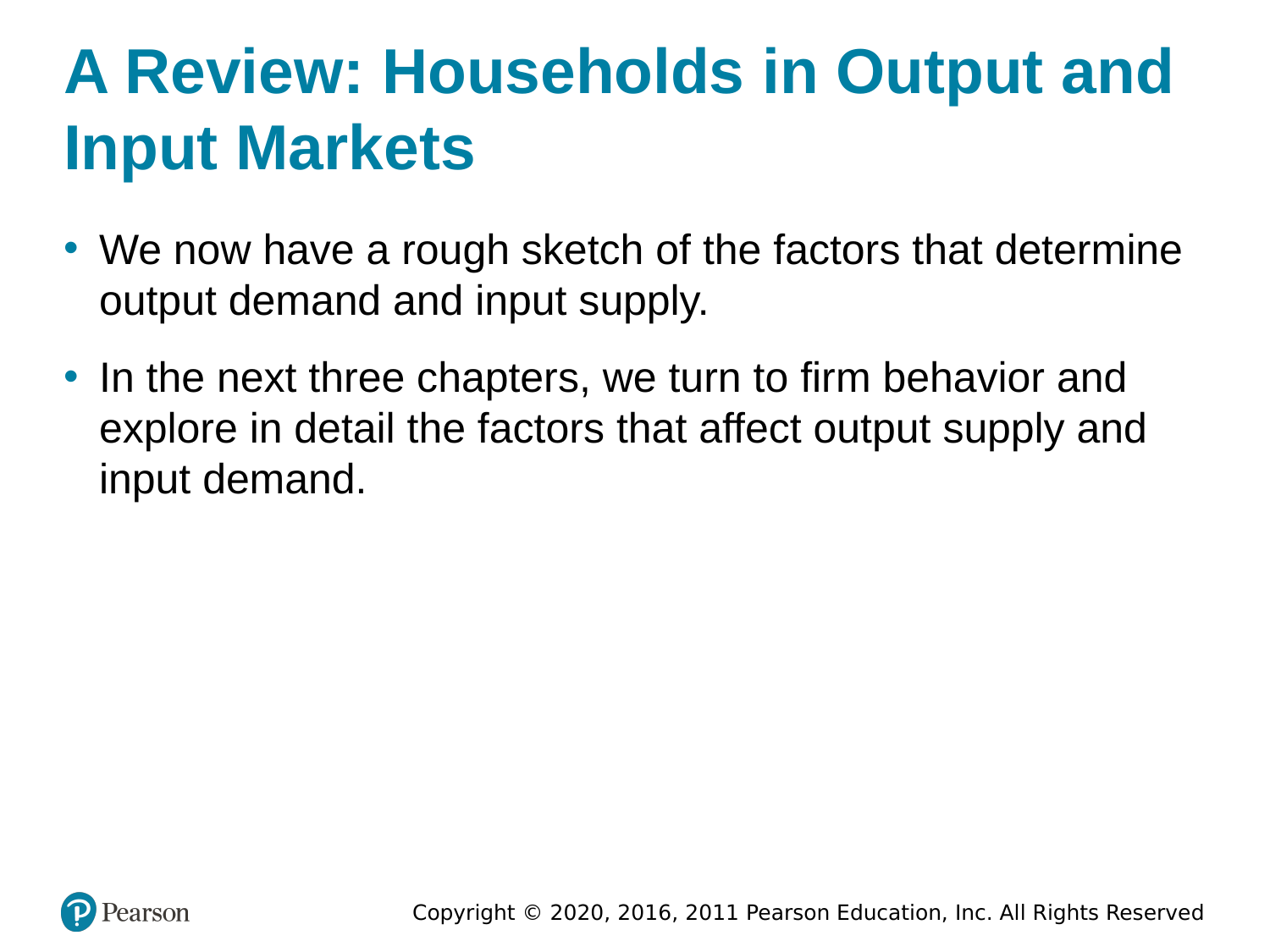

# A Review: Households in Output and Input Markets
We now have a rough sketch of the factors that determine output demand and input supply.
In the next three chapters, we turn to firm behavior and explore in detail the factors that affect output supply and input demand.